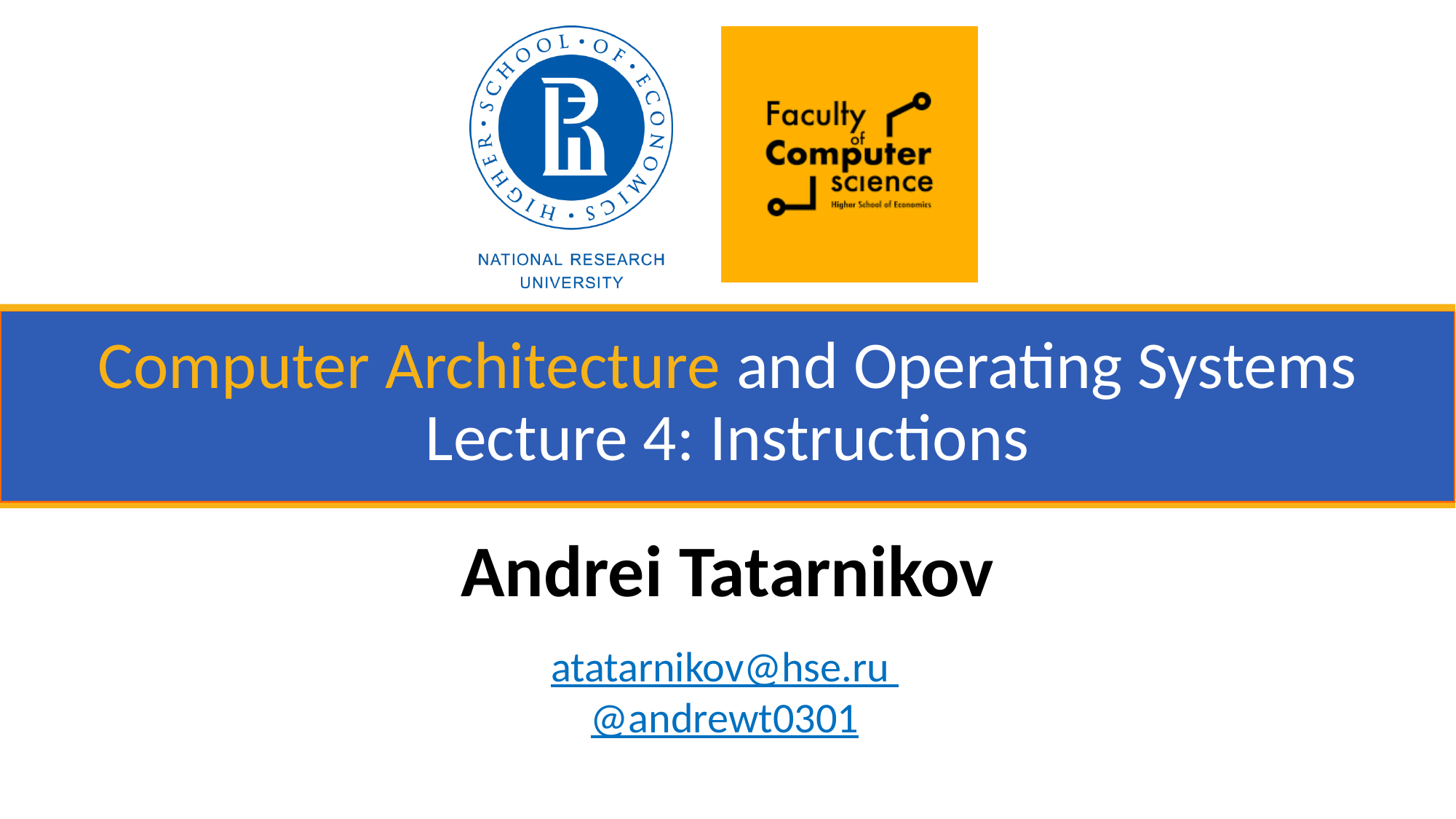

# Computer Architecture and Operating Systems Lecture 4: Instructions
Andrei Tatarnikov
atatarnikov@hse.ru
@andrewt0301